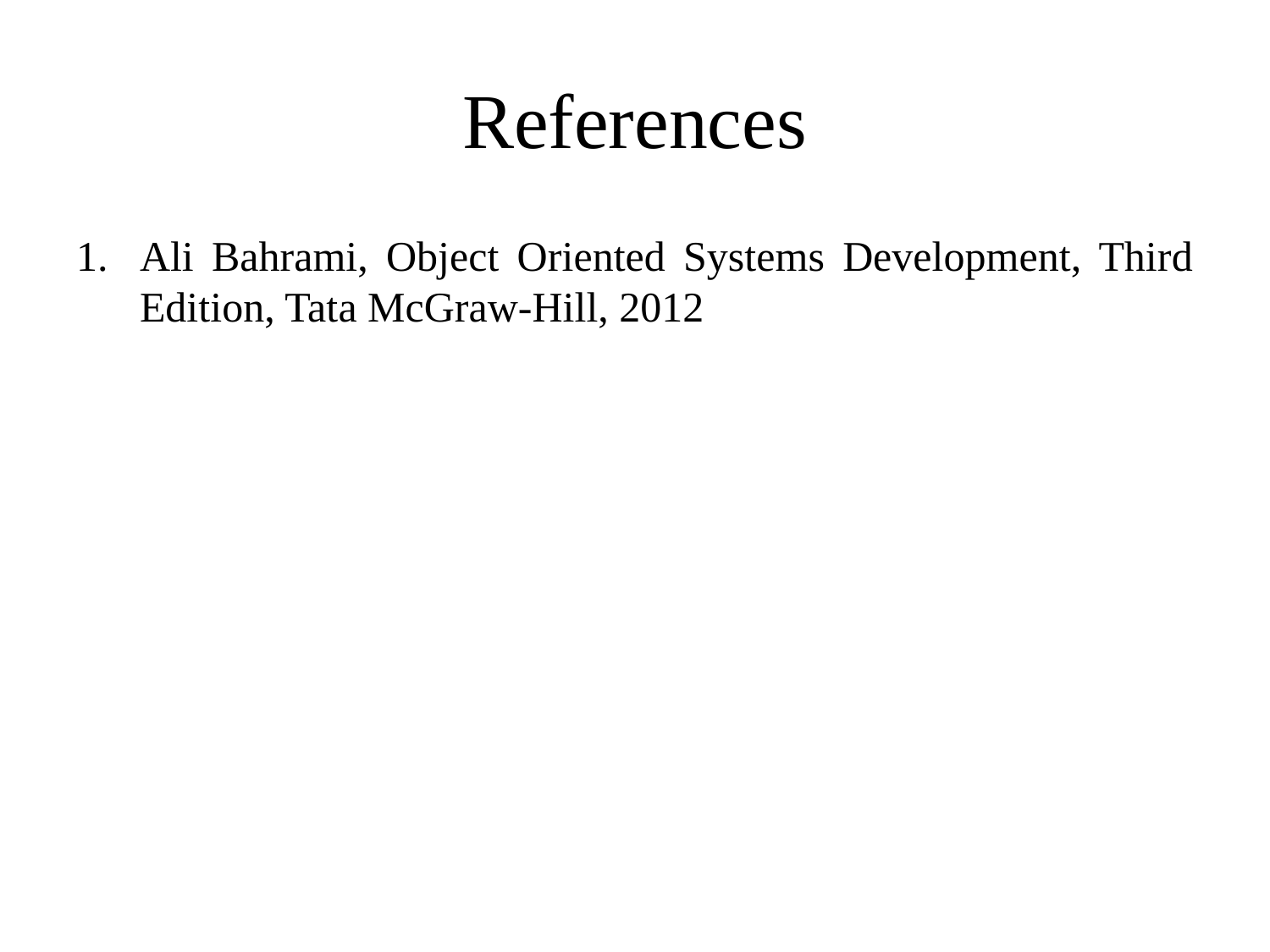

# References
Ali Bahrami, Object Oriented Systems Development, Third Edition, Tata McGraw-Hill, 2012